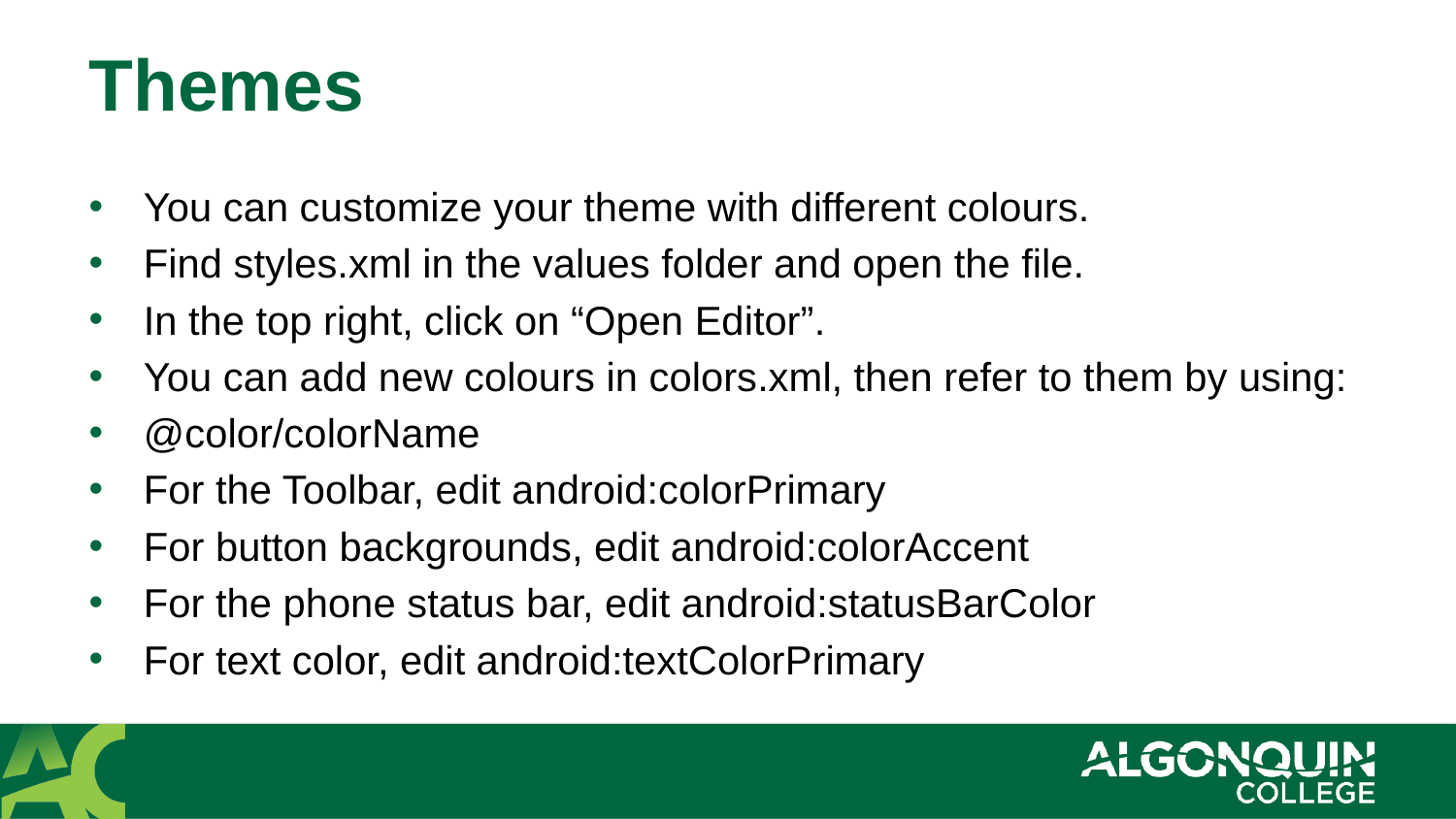

# Themes
You can customize your theme with different colours.
Find styles.xml in the values folder and open the file.
In the top right, click on “Open Editor”.
You can add new colours in colors.xml, then refer to them by using:
@color/colorName
For the Toolbar, edit android:colorPrimary
For button backgrounds, edit android:colorAccent
For the phone status bar, edit android:statusBarColor
For text color, edit android:textColorPrimary